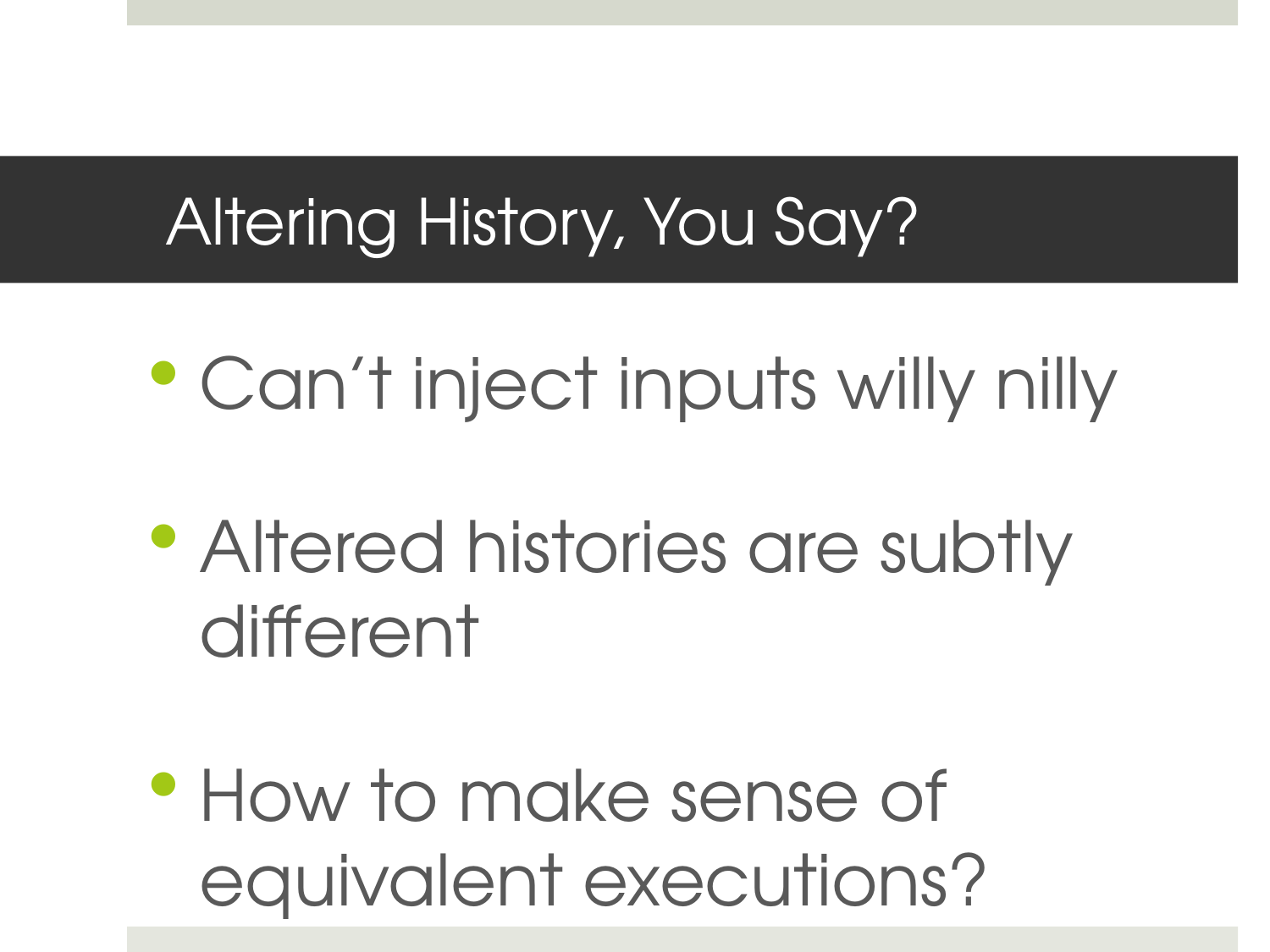

# Altering History, You Say?
Can’t inject inputs willy nilly

Altered histories are subtly different

How to make sense of equivalent executions?